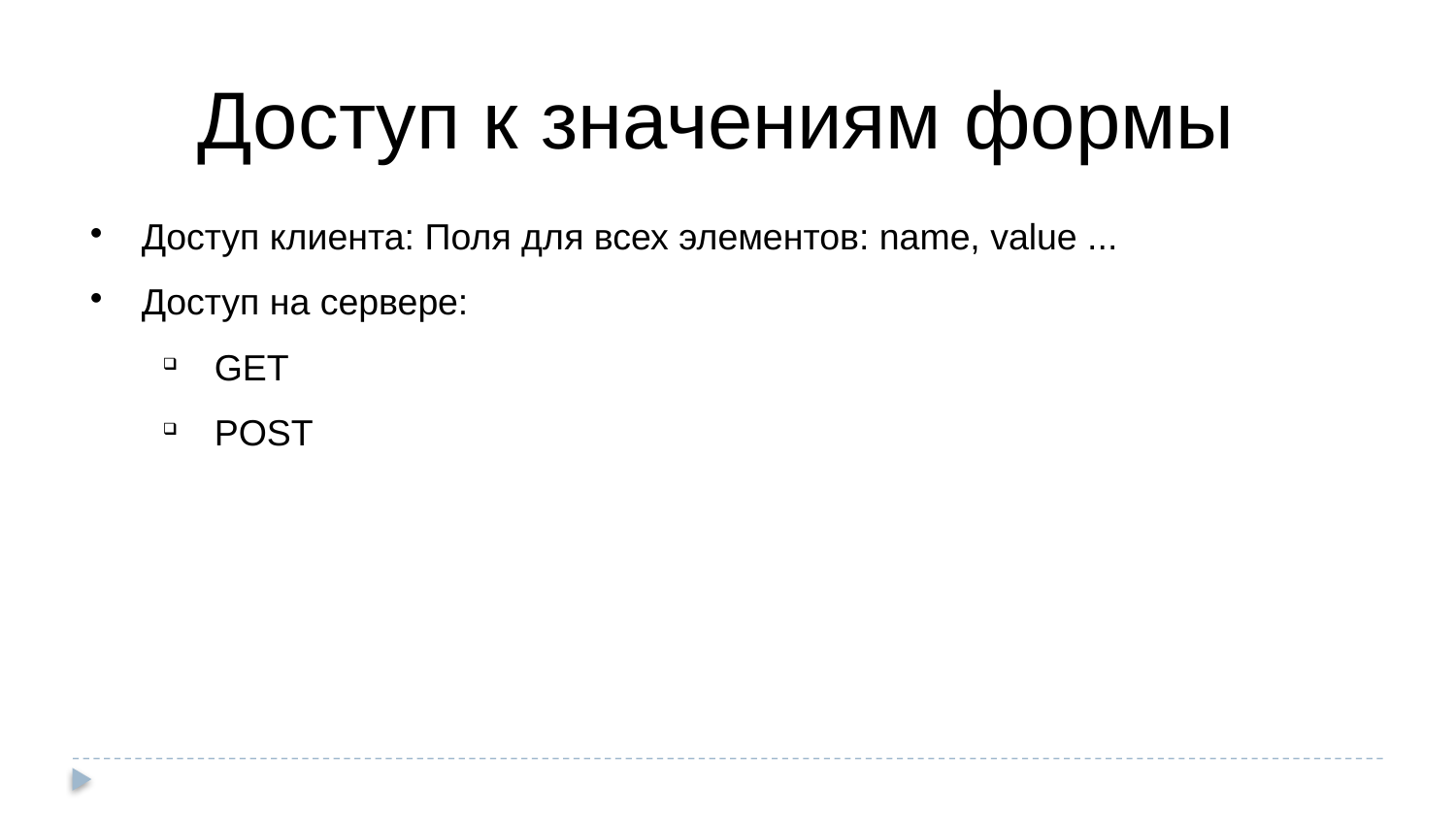

Доступ к значениям формы
Доступ клиента: Поля для всех элементов: name, value ...
Доступ на сервере:
GET
POST